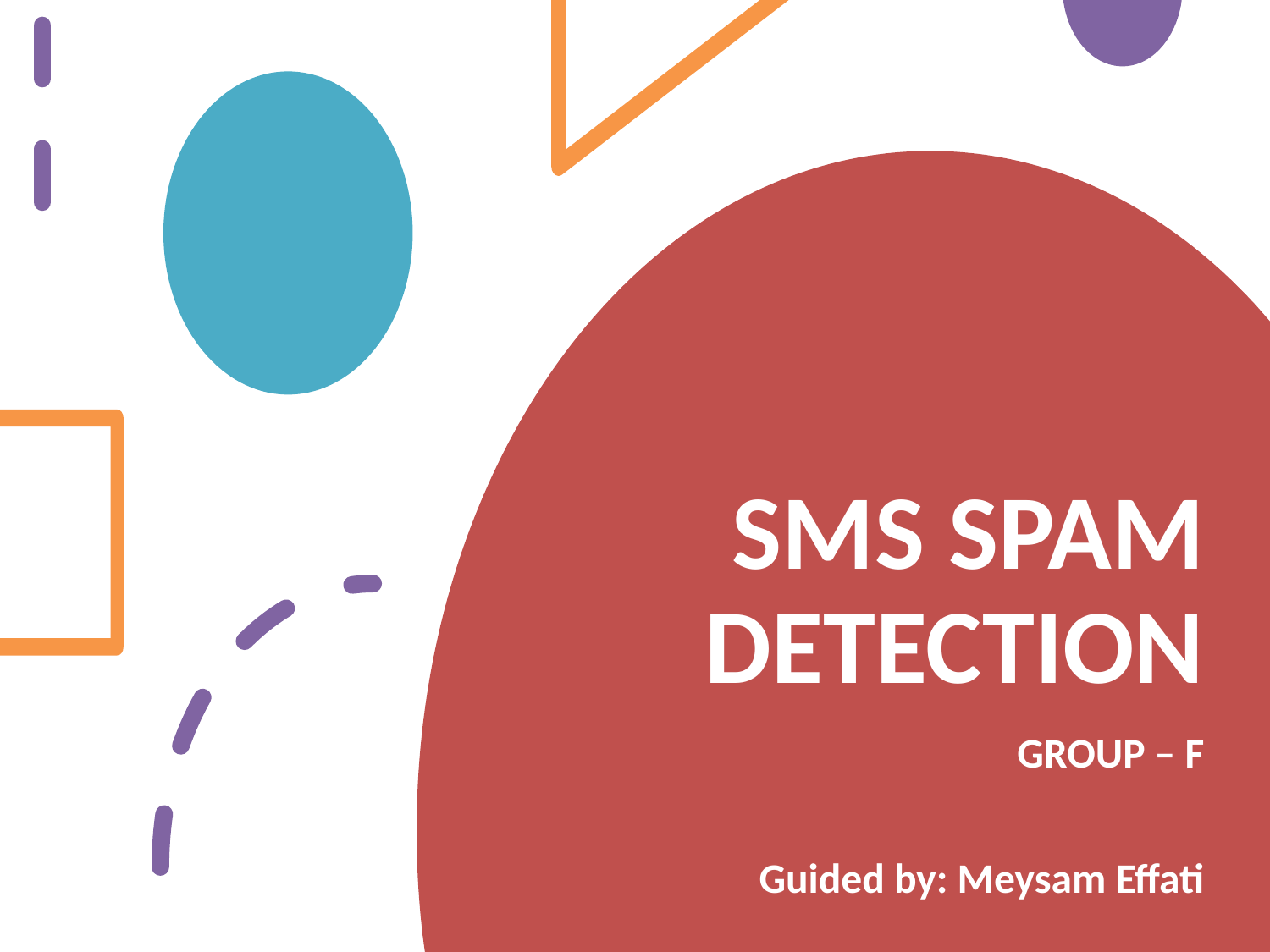

# SMS SPAM DETECTION

GROUP – F

Guided by: Meysam Effati